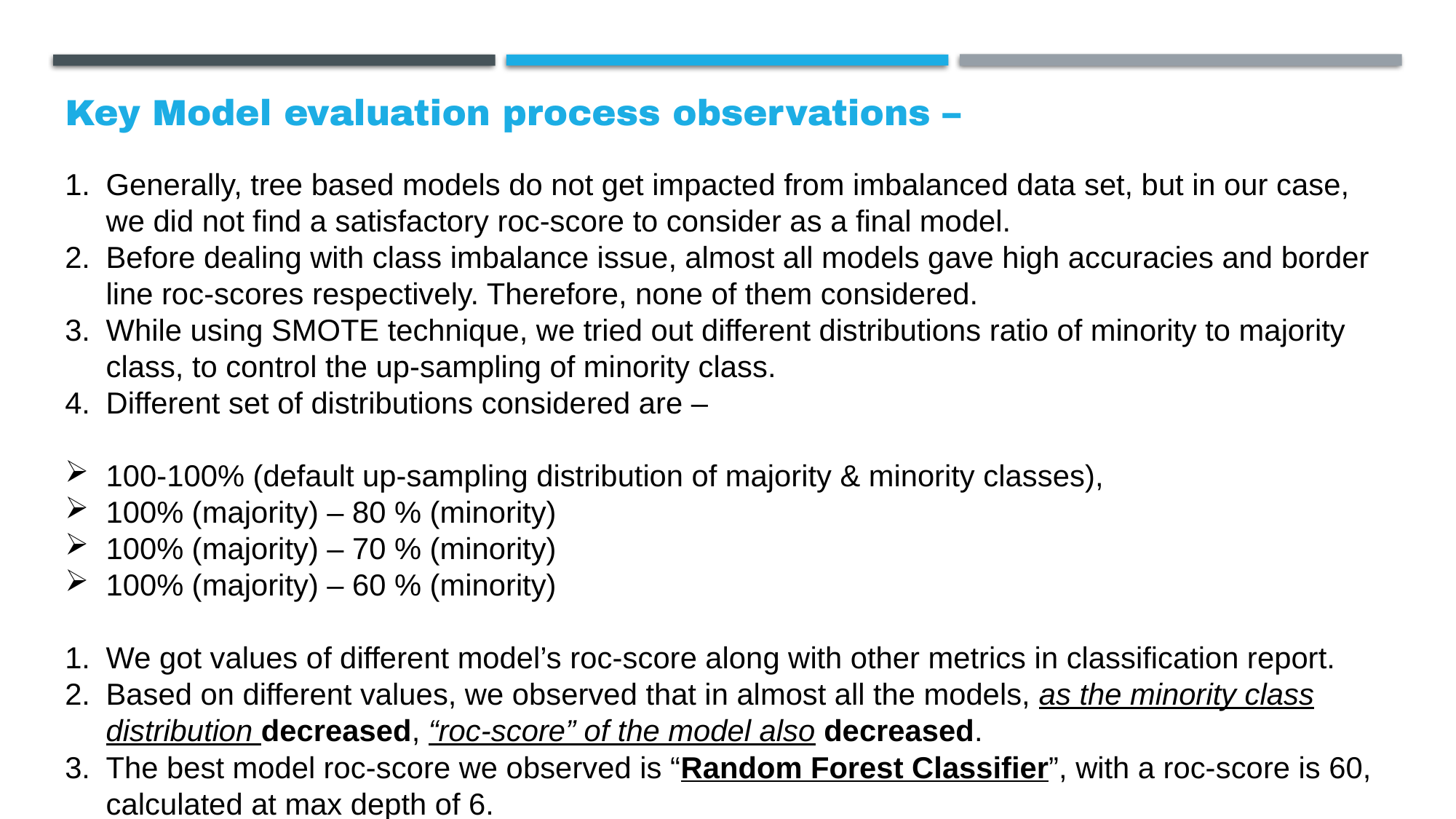

Key Model evaluation process observations –

Generally, tree based models do not get impacted from imbalanced data set, but in our case, we did not find a satisfactory roc-score to consider as a final model.
Before dealing with class imbalance issue, almost all models gave high accuracies and border line roc-scores respectively. Therefore, none of them considered.
While using SMOTE technique, we tried out different distributions ratio of minority to majority class, to control the up-sampling of minority class.
Different set of distributions considered are –

100-100% (default up-sampling distribution of majority & minority classes),
100% (majority) – 80 % (minority)
100% (majority) – 70 % (minority)
100% (majority) – 60 % (minority)

We got values of different model’s roc-score along with other metrics in classification report.
Based on different values, we observed that in almost all the models, as the minority class distribution decreased, “roc-score” of the model also decreased.
The best model roc-score we observed is “Random Forest Classifier”, with a roc-score is 60, calculated at max depth of 6.